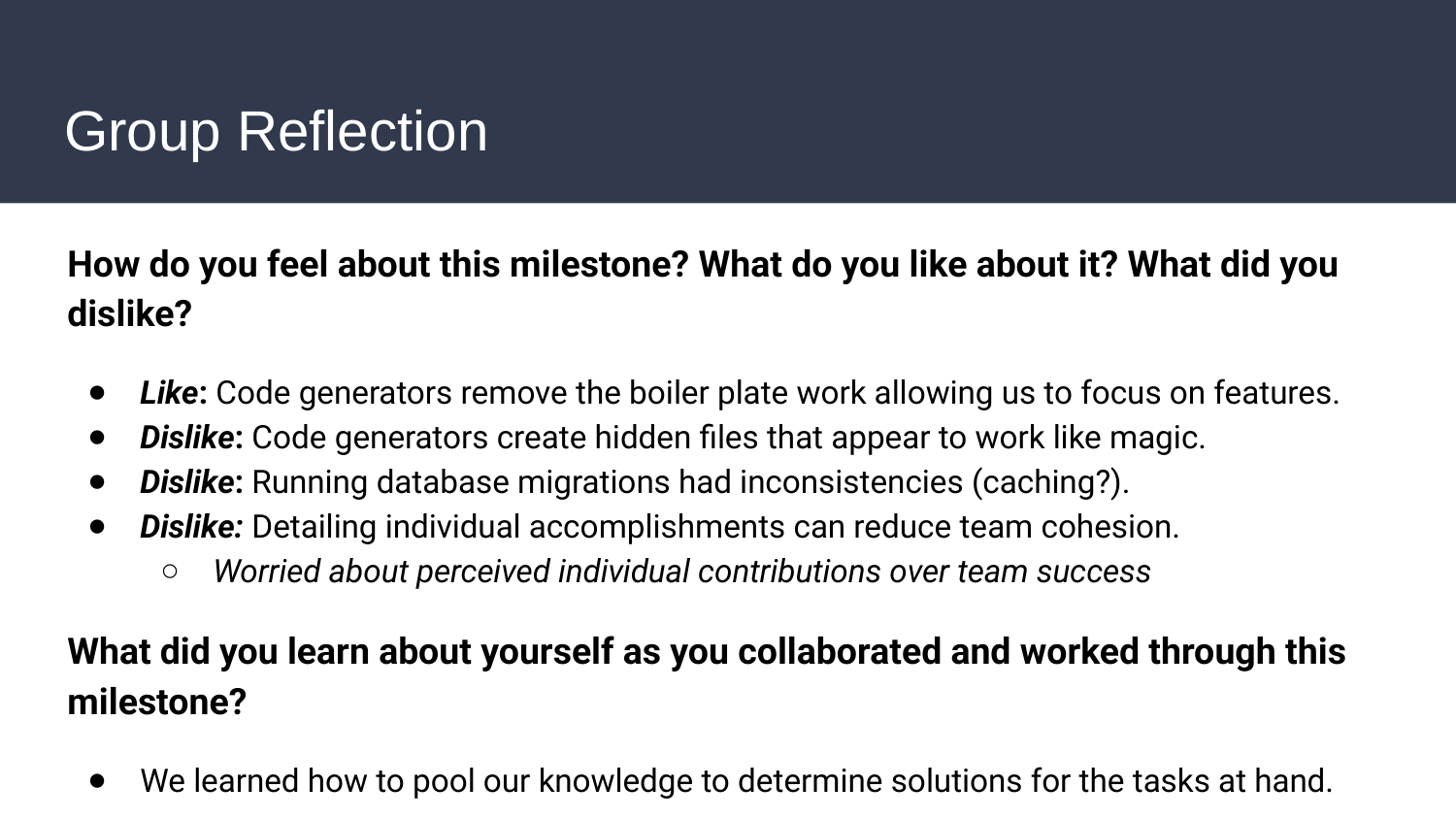

# Group Reflection
How do you feel about this milestone? What do you like about it? What did you dislike?
Like: Code generators remove the boiler plate work allowing us to focus on features.
Dislike: Code generators create hidden files that appear to work like magic.
Dislike: Running database migrations had inconsistencies (caching?).
Dislike: Detailing individual accomplishments can reduce team cohesion.
Worried about perceived individual contributions over team success
What did you learn about yourself as you collaborated and worked through this milestone?
We learned how to pool our knowledge to determine solutions for the tasks at hand.